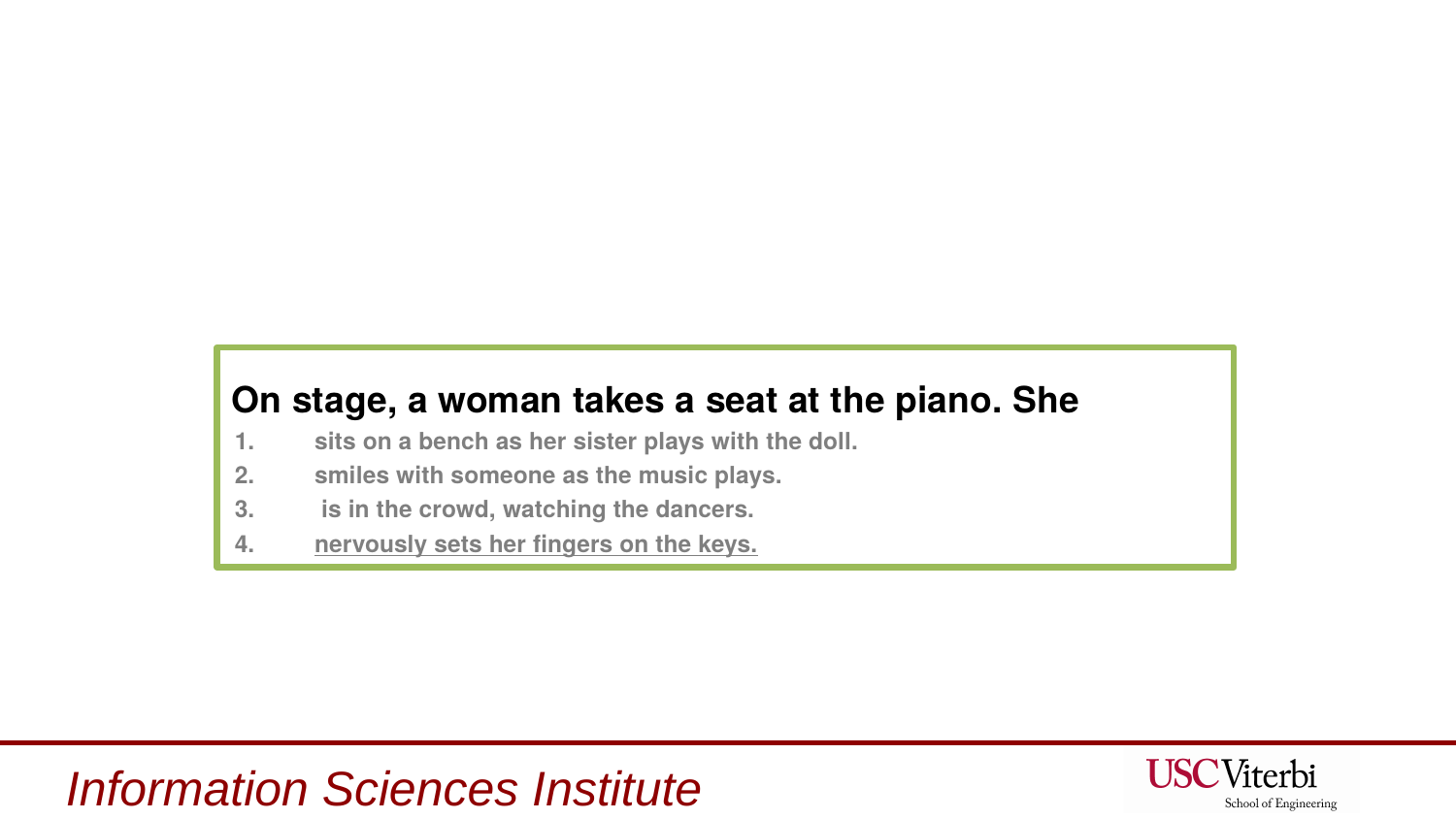

On stage, a woman takes a seat at the piano. She
sits on a bench as her sister plays with the doll.
smiles with someone as the music plays.
 is in the crowd, watching the dancers.
nervously sets her fingers on the keys.